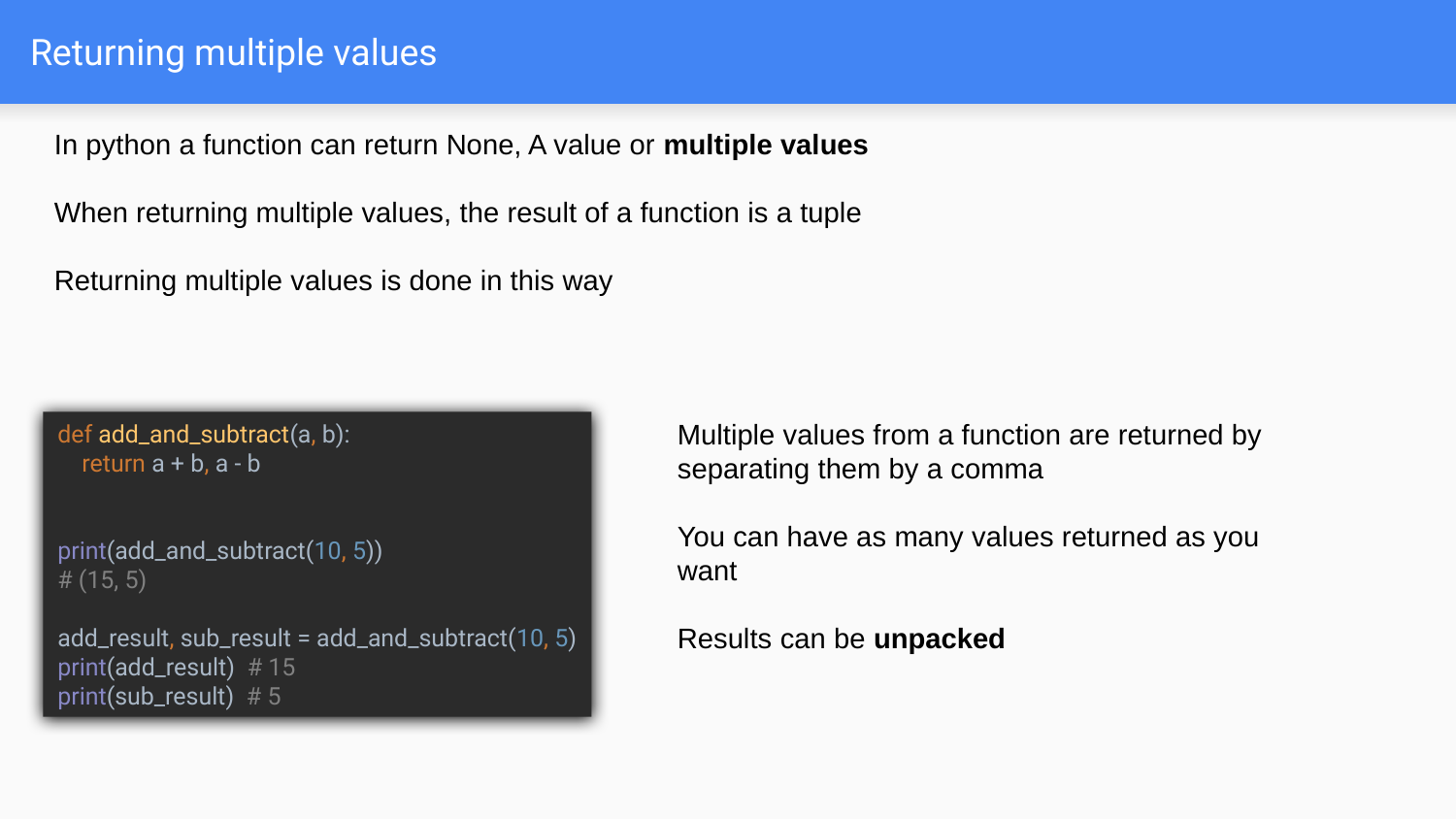

# Returning multiple values
In python a function can return None, A value or multiple values

When returning multiple values, the result of a function is a tuple

Returning multiple values is done in this way

Multiple values from a function are returned by separating them by a comma

You can have as many values returned as you want

Results can be unpacked
def add_and_subtract(a, b):
    return a + b, a - b
print(add_and_subtract(10, 5))
# (15, 5)
add_result, sub_result = add_and_subtract(10, 5)
print(add_result)  # 15
print(sub_result)  # 5